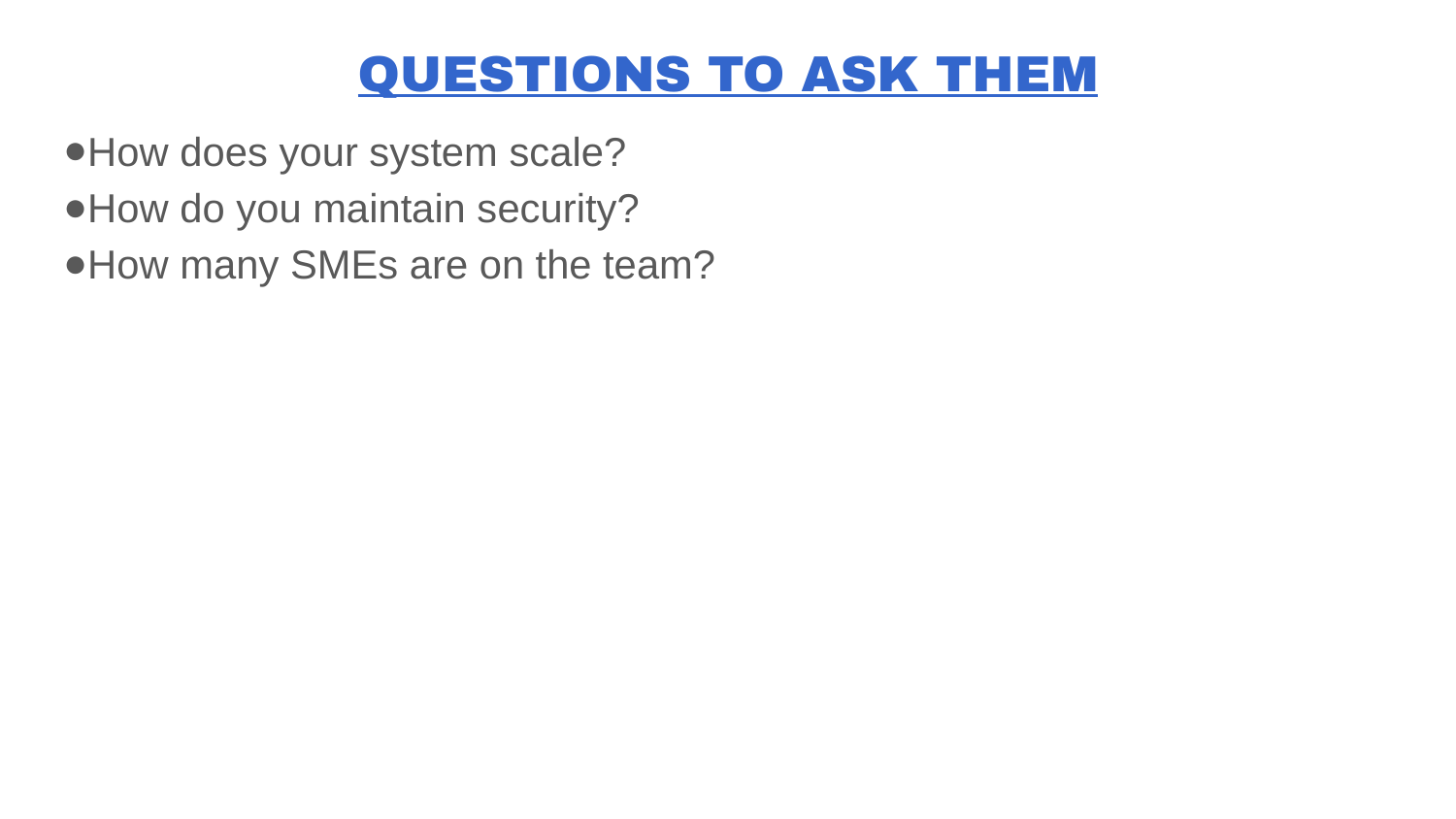

# QUESTIONS TO ASK THEM
How does your system scale?
How do you maintain security?
How many SMEs are on the team?